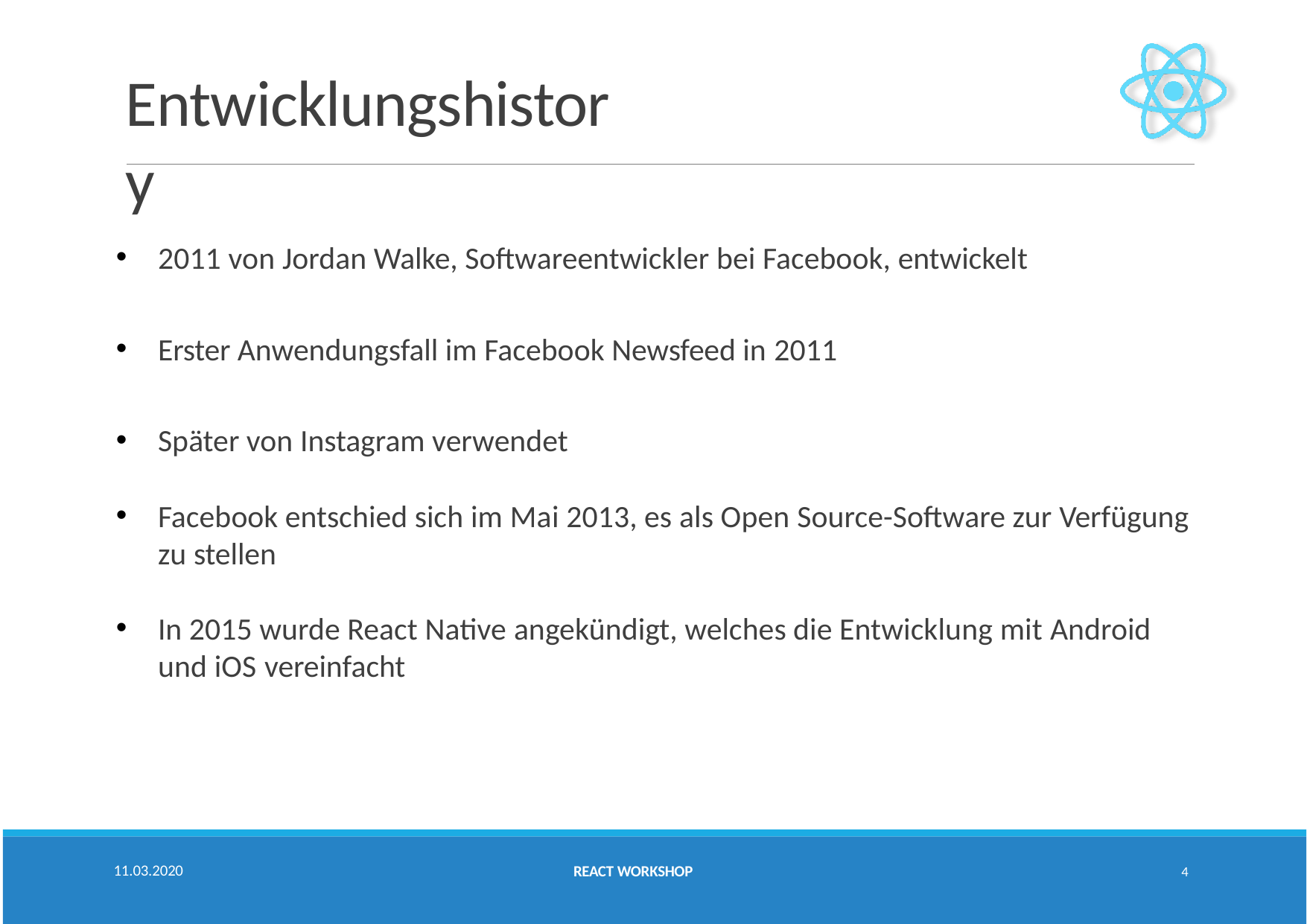

# Entwicklungshistory
2011 von Jordan Walke, Softwareentwickler bei Facebook, entwickelt

Erster Anwendungsfall im Facebook Newsfeed in 2011

Später von Instagram verwendet

Facebook entschied sich im Mai 2013, es als Open Source-Software zur Verfügung zu stellen

In 2015 wurde React Native angekündigt, welches die Entwicklung mit Android und iOS vereinfacht
4
11.03.2020
REACT WORKSHOP